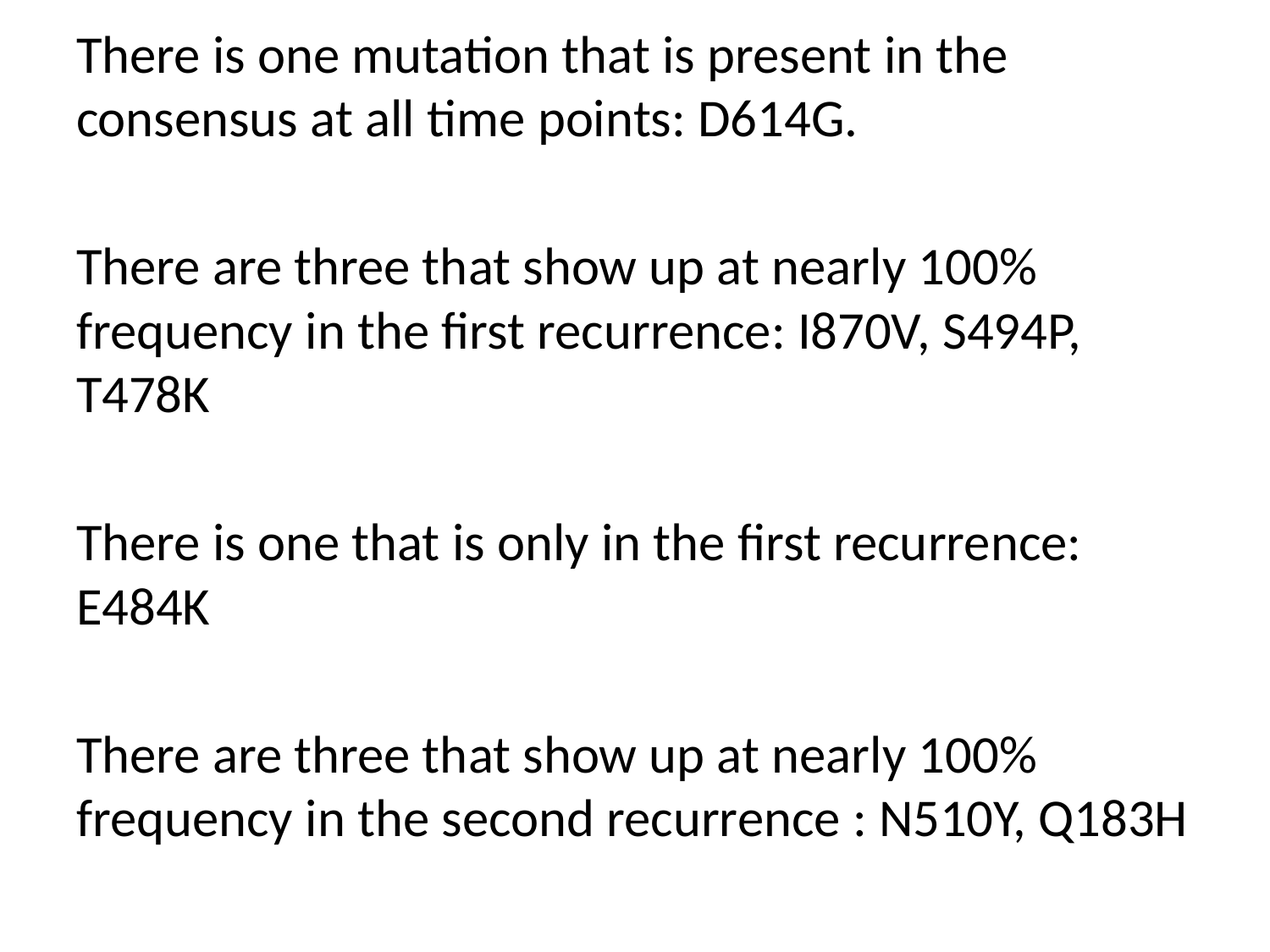

There is one mutation that is present in the consensus at all time points: D614G.

There are three that show up at nearly 100% frequency in the first recurrence: I870V, S494P, T478K

There is one that is only in the first recurrence: E484K

There are three that show up at nearly 100% frequency in the second recurrence : N510Y, Q183H